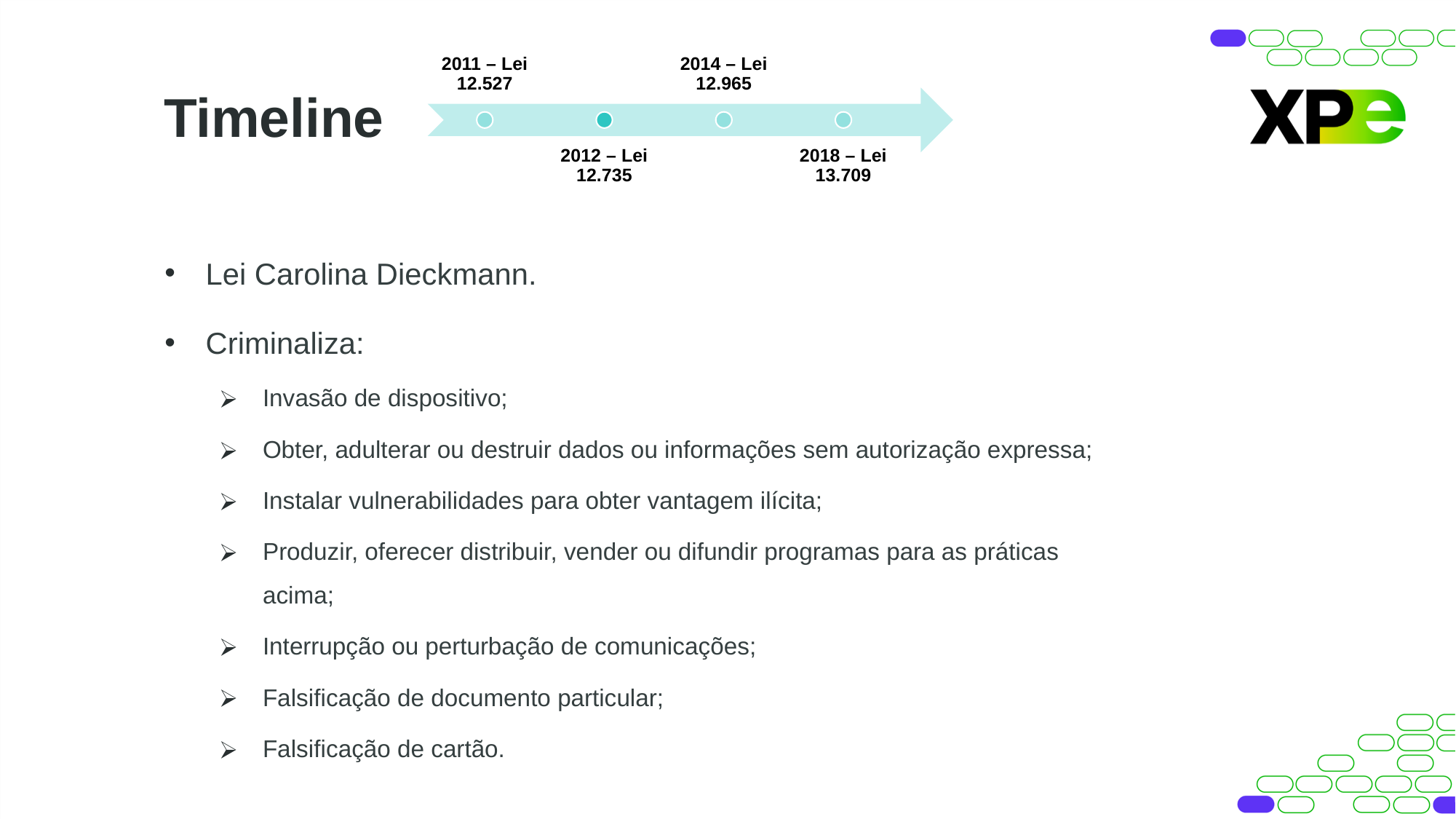

2011 – Lei 12.527

2014 – Lei 12.965

2012 – Lei 12.735

2018 – Lei 13.709
Timeline

Lei Carolina Dieckmann.
Criminaliza:
Invasão de dispositivo;
Obter, adulterar ou destruir dados ou informações sem autorização expressa;
Instalar vulnerabilidades para obter vantagem ilícita;
Produzir, oferecer distribuir, vender ou difundir programas para as práticas acima;
Interrupção ou perturbação de comunicações;
Falsificação de documento particular;
Falsificação de cartão.